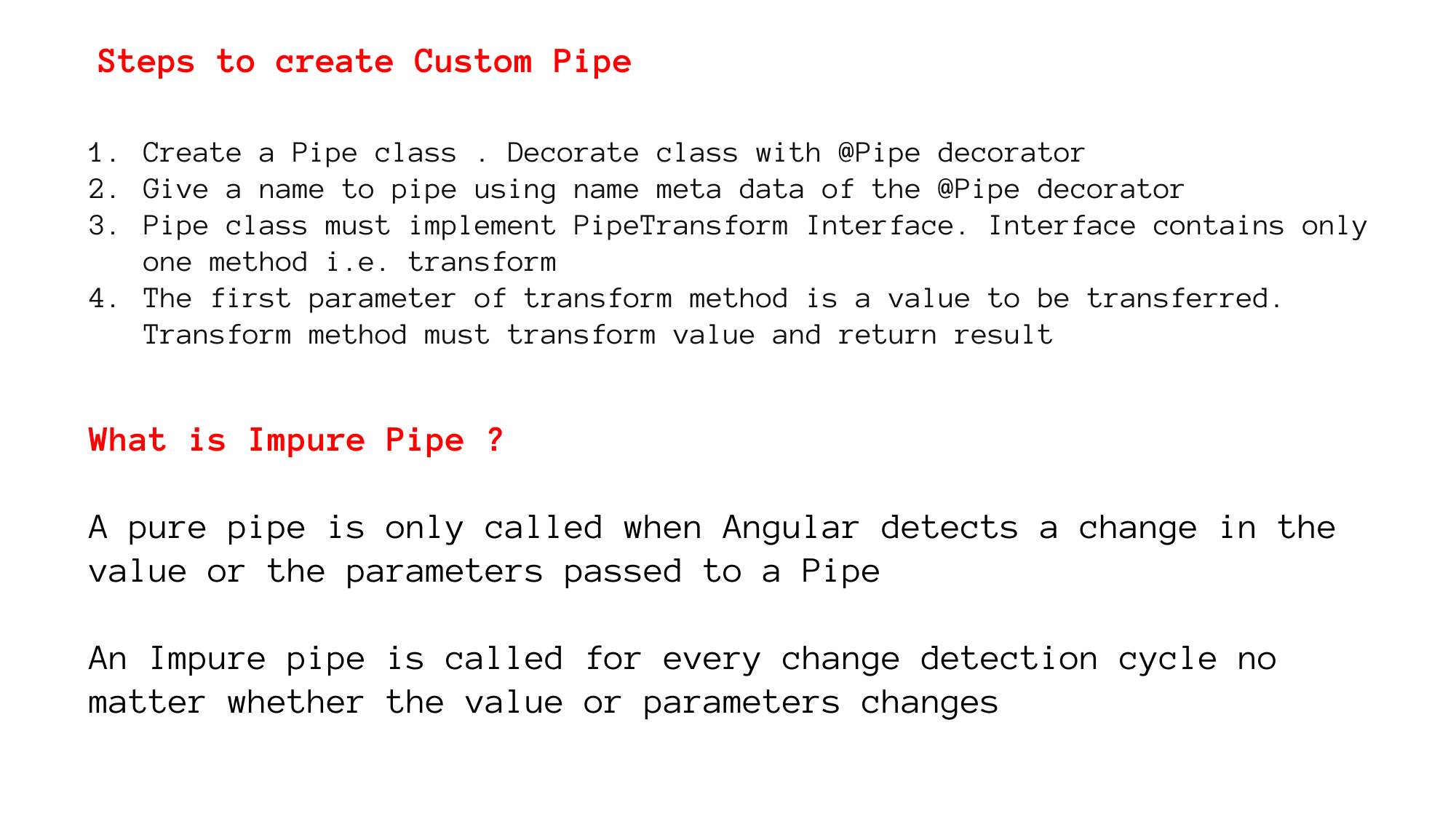

Steps to create Custom Pipe
Create a Pipe class . Decorate class with @Pipe decorator
Give a name to pipe using name meta data of the @Pipe decorator
Pipe class must implement PipeTransform Interface. Interface contains only one method i.e. transform
The first parameter of transform method is a value to be transferred. Transform method must transform value and return result
What is Impure Pipe ?

A pure pipe is only called when Angular detects a change in the value or the parameters passed to a Pipe

An Impure pipe is called for every change detection cycle no matter whether the value or parameters changes